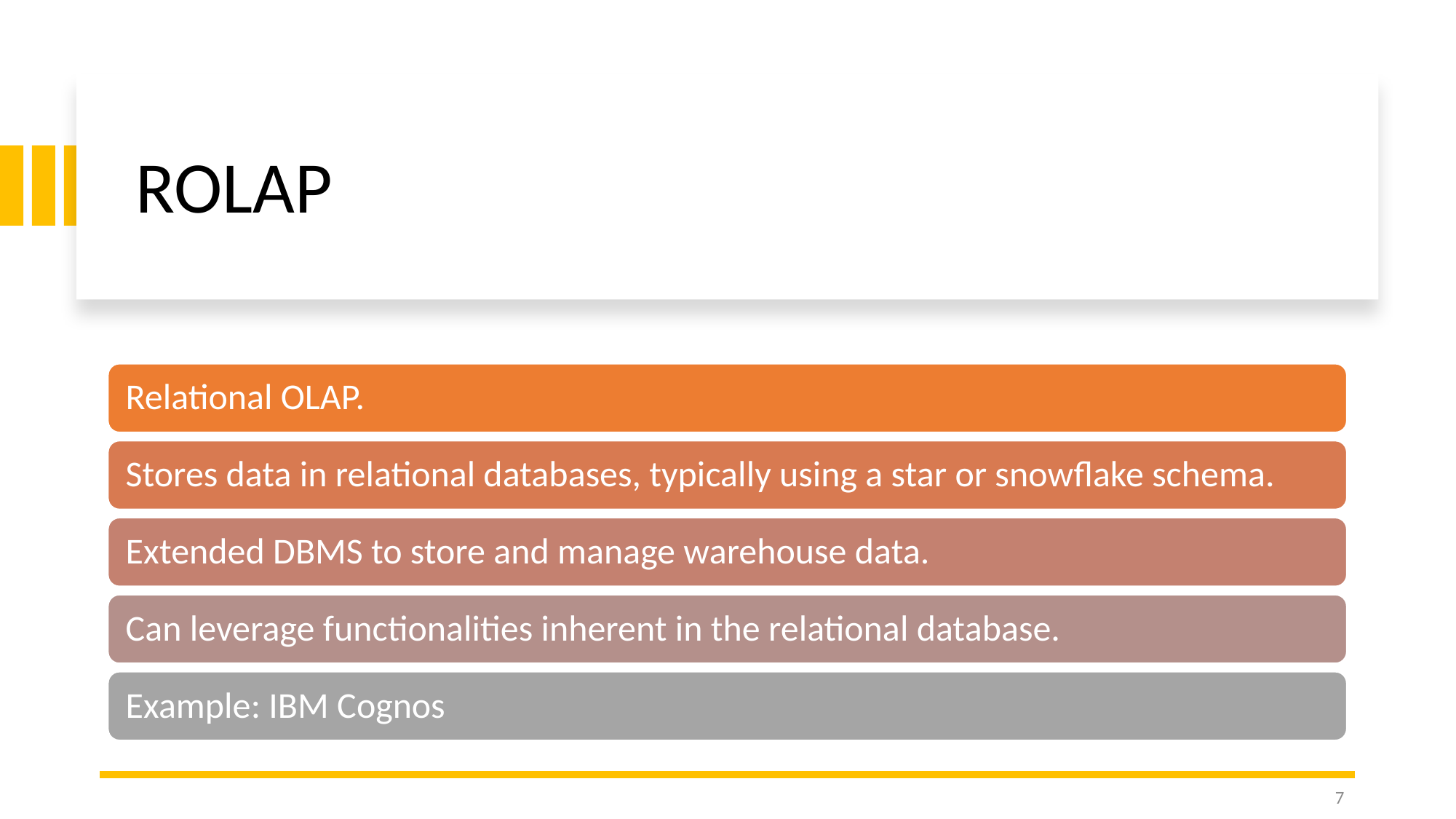

# ROLAP

Relational OLAP.
Stores data in relational databases, typically using a star or snowflake schema.
Extended DBMS to store and manage warehouse data.
Can leverage functionalities inherent in the relational database.
Example: IBM Cognos
7